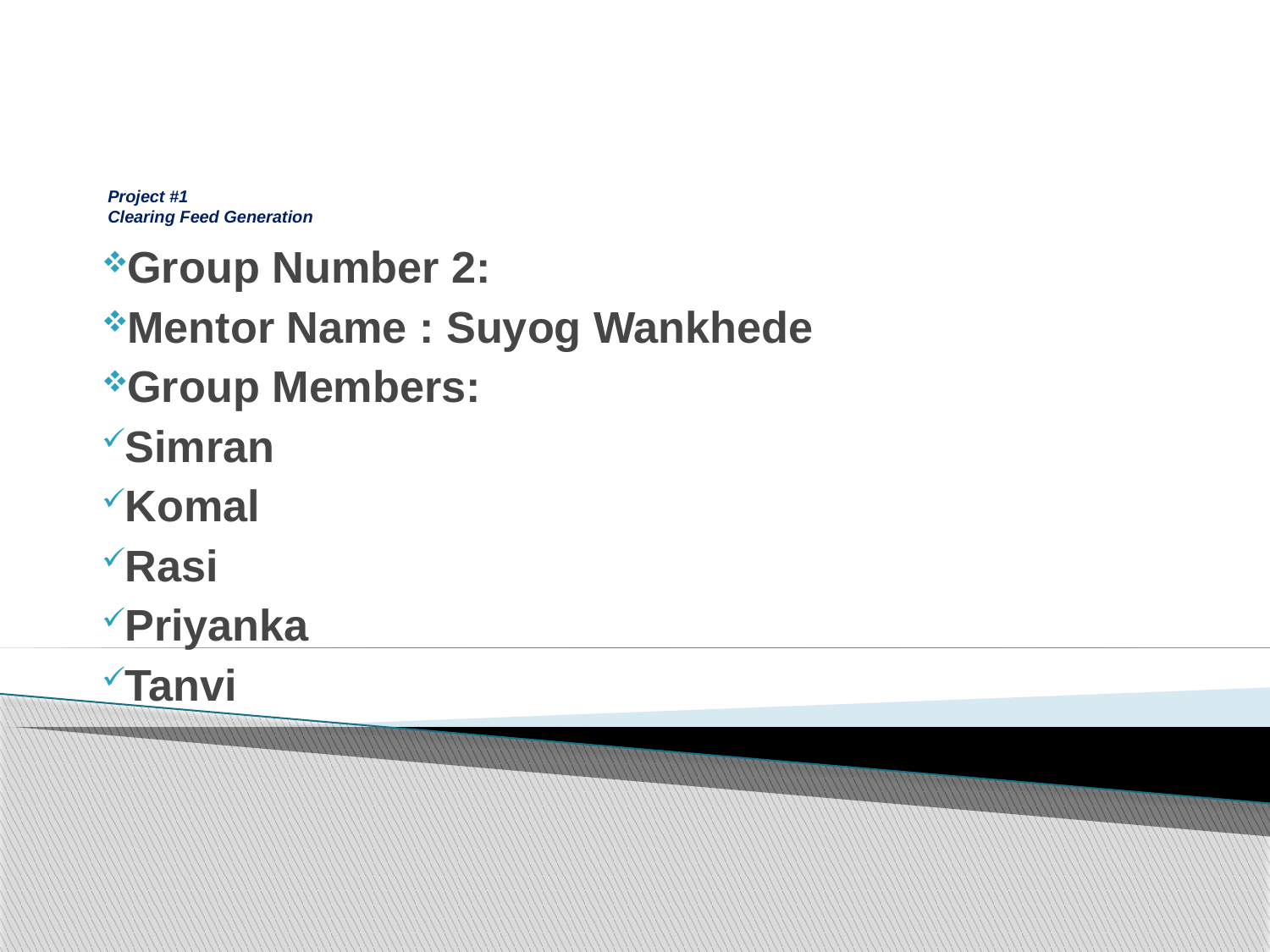

# Project #1 Clearing Feed Generation
Group Number 2:
Mentor Name : Suyog Wankhede
Group Members:
Simran
Komal
Rasi
Priyanka
Tanvi